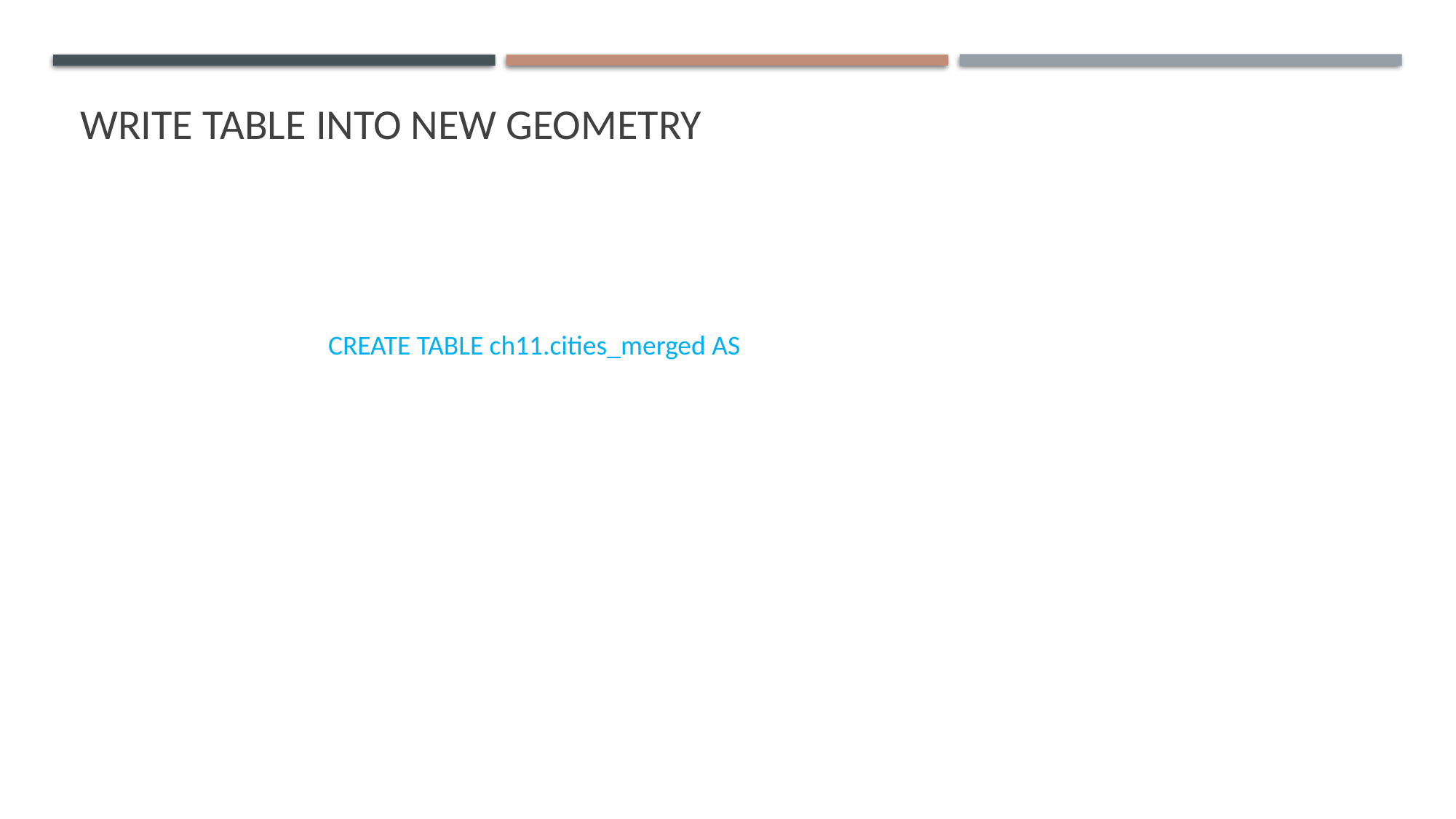

# WRITE TABLE INTO NEW GEOMETRY
CREATE TABLE ch11.cities_merged AS